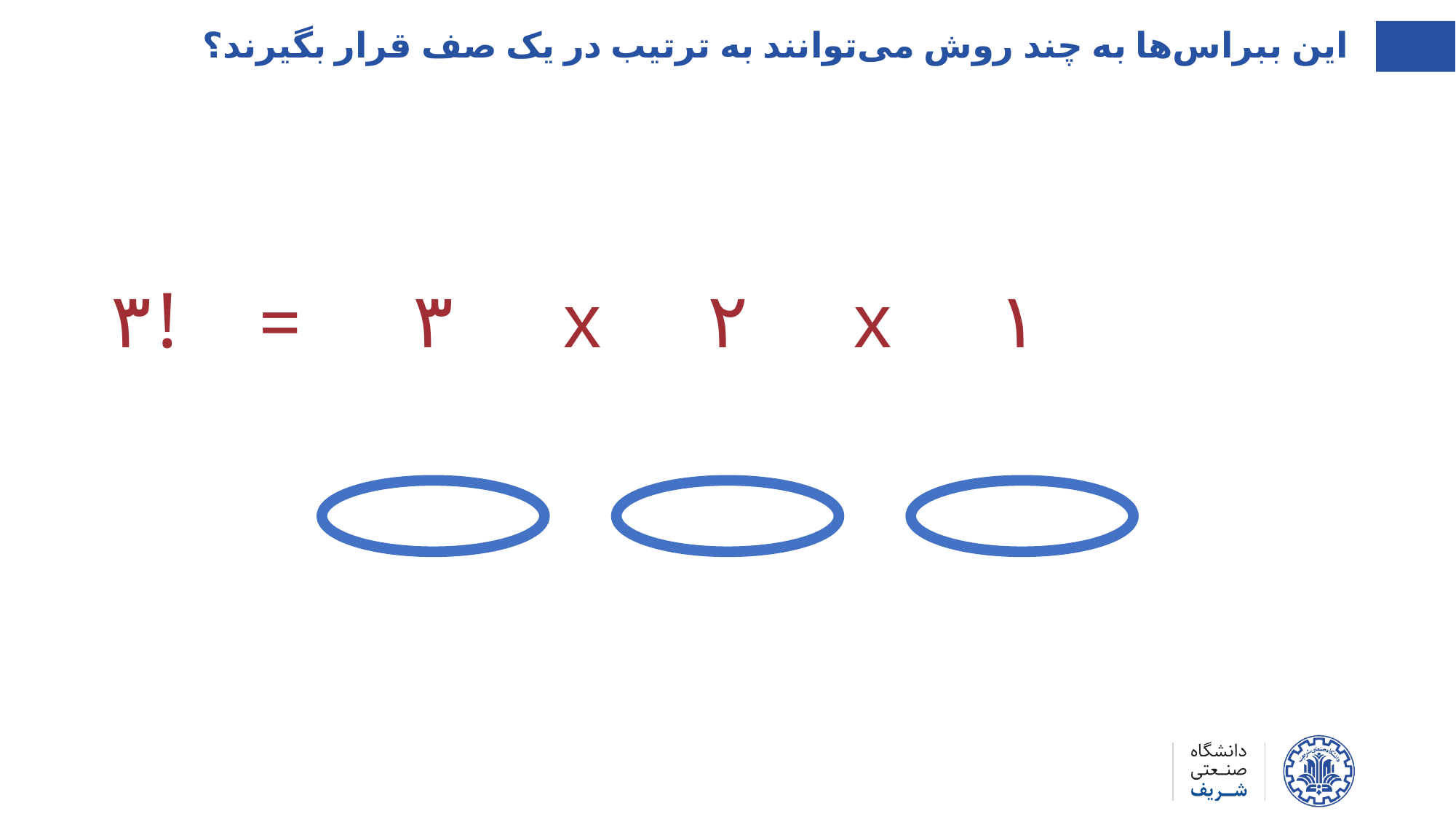

این ببراس‌ها به چند روش می‌توانند به ترتیب در یک صف قرار بگیرند؟
=    !۳
۳
x
۲
x
۱